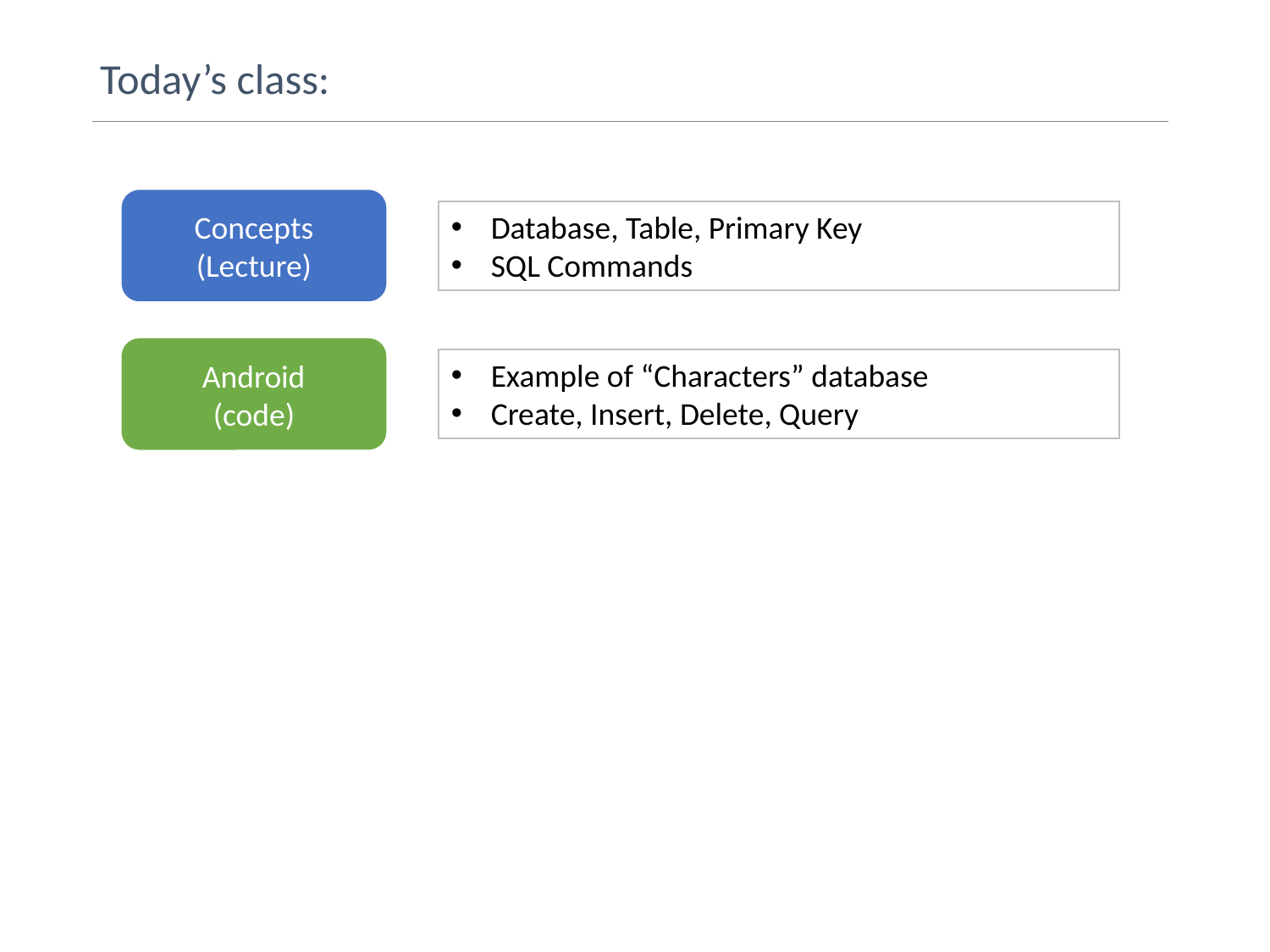

# Today’s class:
Concepts
(Lecture)
Database, Table, Primary Key
SQL Commands
Android
(code)
Example of “Characters” database
Create, Insert, Delete, Query